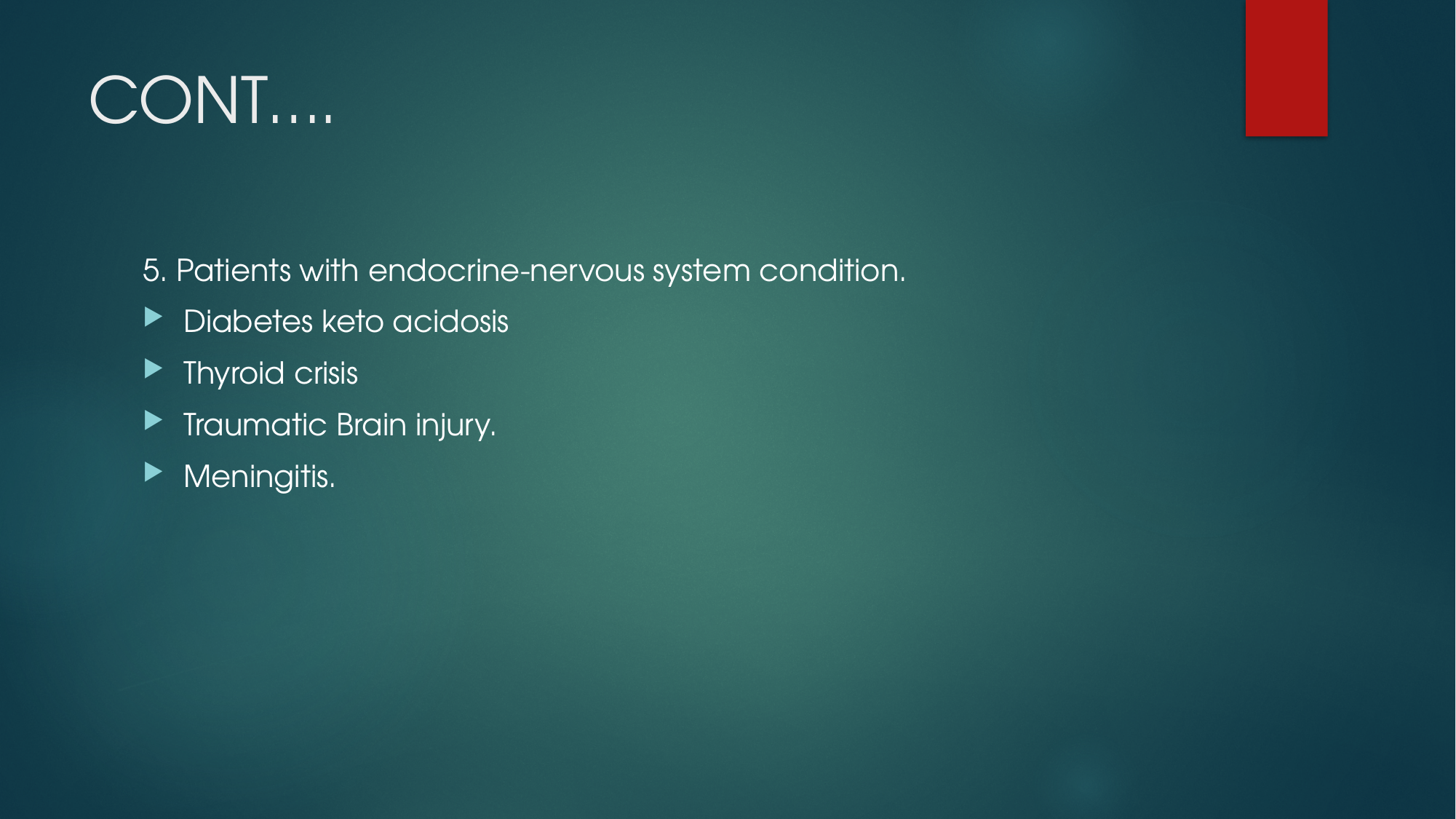

# CONT….
5. Patients with endocrine-nervous system condition.
Diabetes keto acidosis
Thyroid crisis
Traumatic Brain injury.
Meningitis.